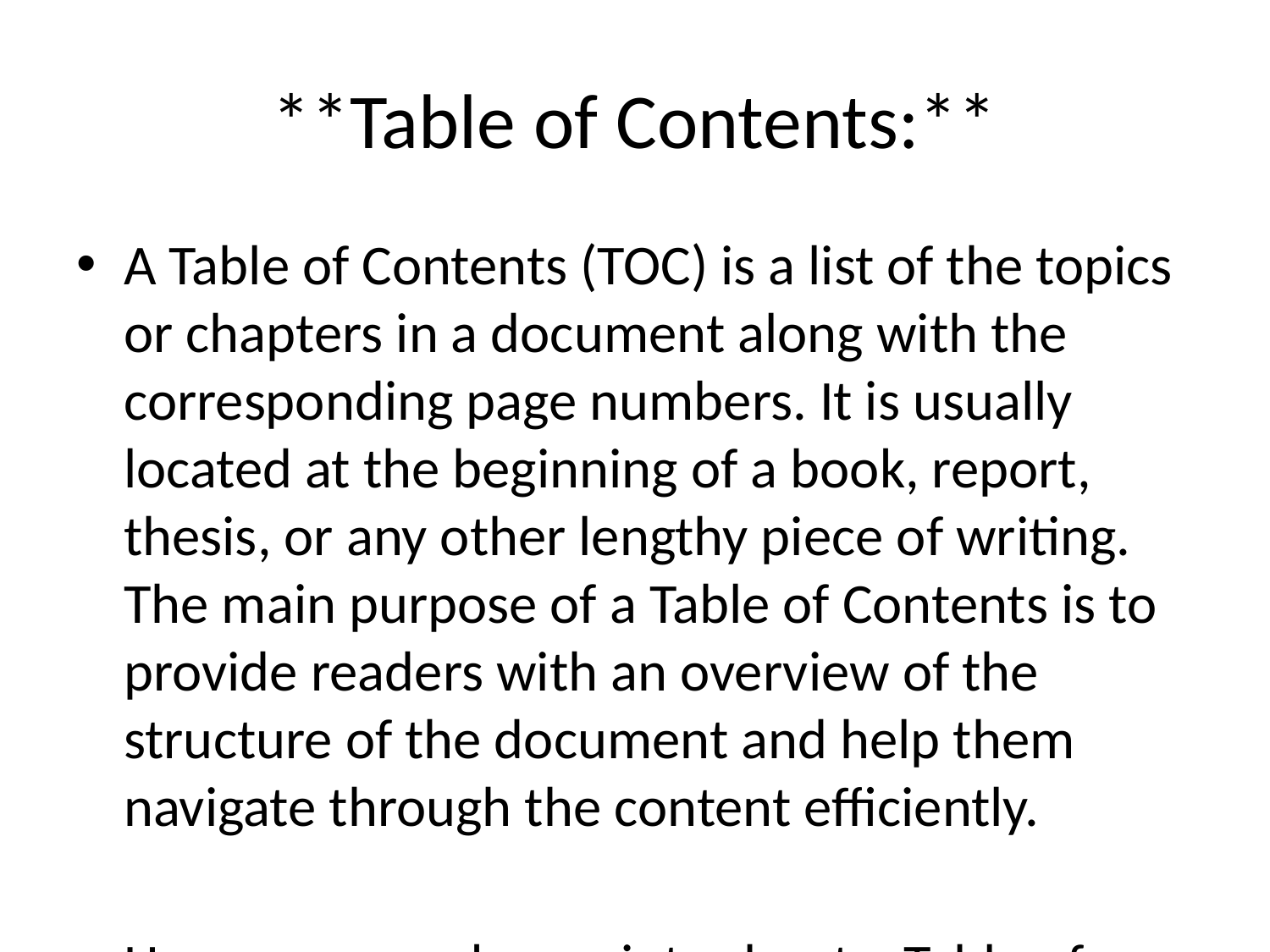

# **Table of Contents:**
A Table of Contents (TOC) is a list of the topics or chapters in a document along with the corresponding page numbers. It is usually located at the beginning of a book, report, thesis, or any other lengthy piece of writing. The main purpose of a Table of Contents is to provide readers with an overview of the structure of the document and help them navigate through the content efficiently.

Here are some key points about a Table of Contents:

1. **Organization**: The Table of Contents typically lists the major sections or chapters of a document in a hierarchical manner. It may include chapter titles, subheadings, and sometimes even sub-subheadings, depending on the complexity of the document.

2. **Page Numbers**: Each entry in the Table of Contents is accompanied by the page number where that particular section begins. This allows readers to quickly locate specific sections within the document.

3. **Formatting**: The Table of Contents is usually formatted using clear headings, indentations, and consistent spacing to make it easy to read and follow. Different levels of headings are often differentiated using formatting techniques such as bolding, italics, or different font sizes.

4. **Navigation Aid**: The TOC serves as a navigation aid for readers, especially in longer documents where finding specific information can be challenging. It helps readers orient themselves within the document and locate relevant sections quickly.

5. **Updates**: In some cases, the Table of Contents may need to be updated if there are changes to the document's structure or additional content is added. This ensures that the TOC remains accurate and reflects the current organization of the document.

6. **Software Tools**: Many word processing programs and document creation tools have built-in features for generating a Table of Contents automatically based on the document's headings and subheadings. This can save time and ensure consistency in formatting.

In summary, a Table of Contents is a crucial component of longer documents as it helps readers navigate the content efficiently and understand the document's structure. It serves as a roadmap that guides readers through the document and aids in finding specific information quickly and easily.